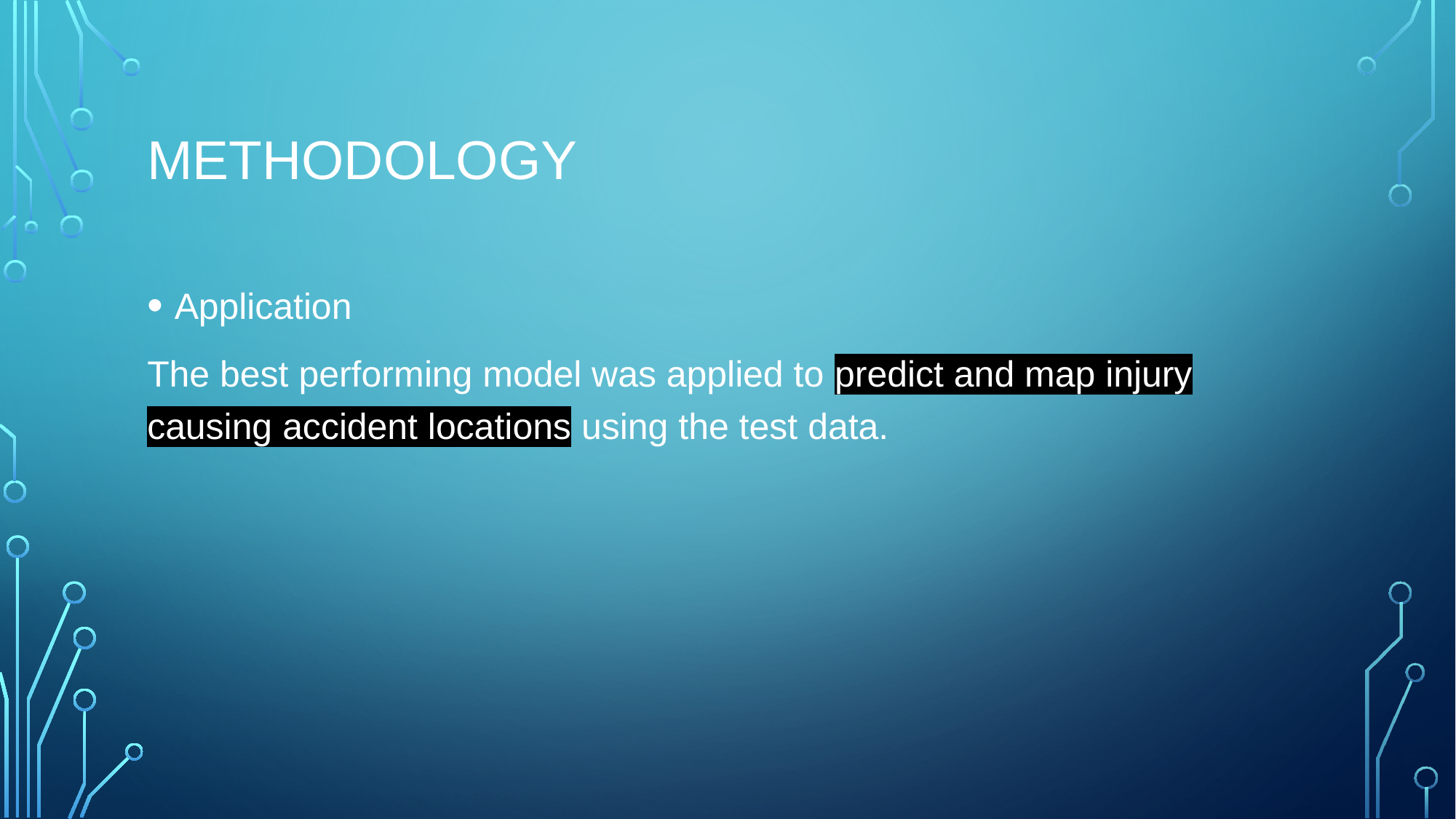

# methodology
Application
The best performing model was applied to predict and map injury causing accident locations using the test data.